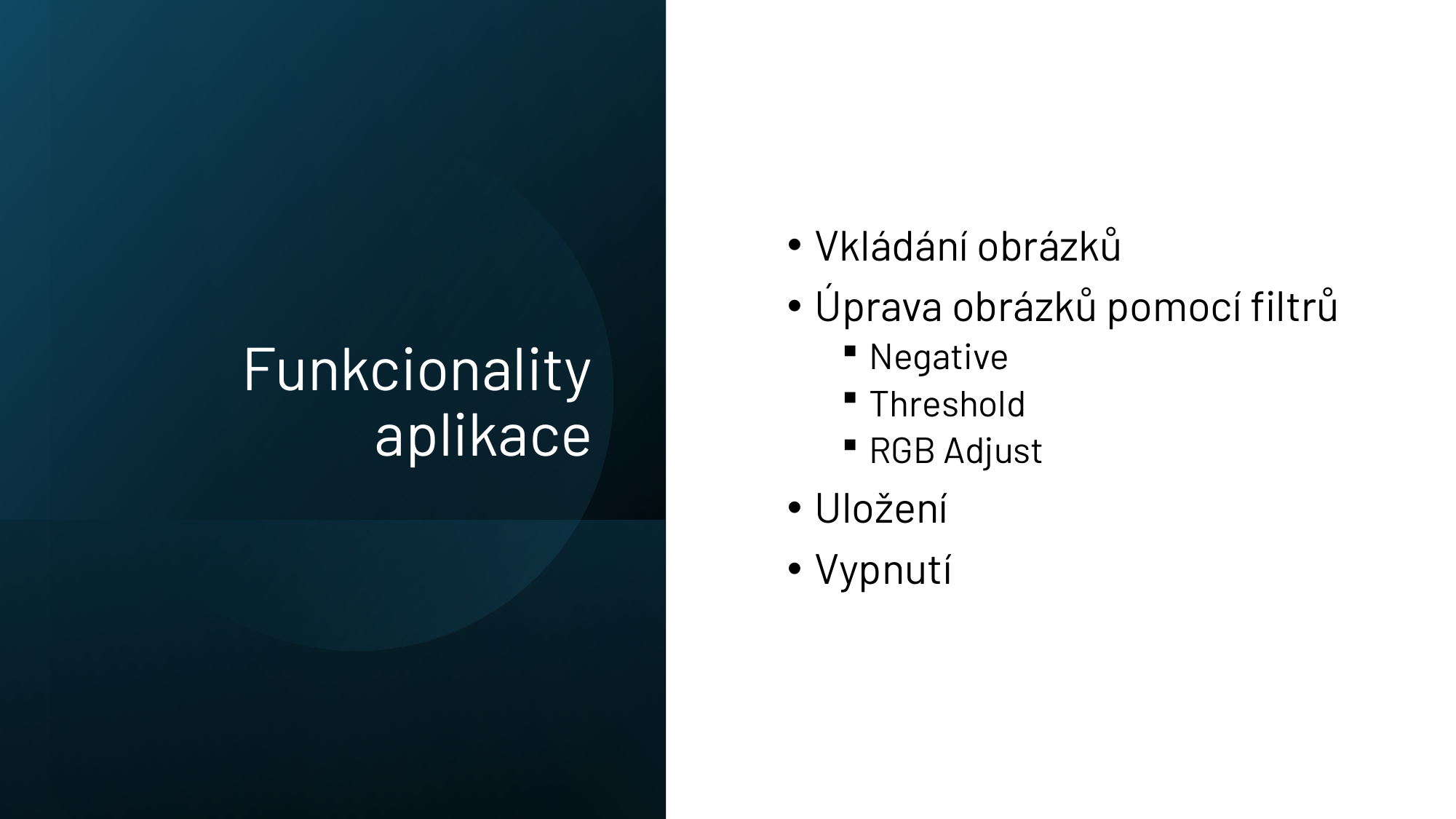

# Funkcionality aplikace

Vkládání obrázků
Úprava obrázků pomocí filtrů
Negative
Threshold
RGB Adjust
Uložení
Vypnutí